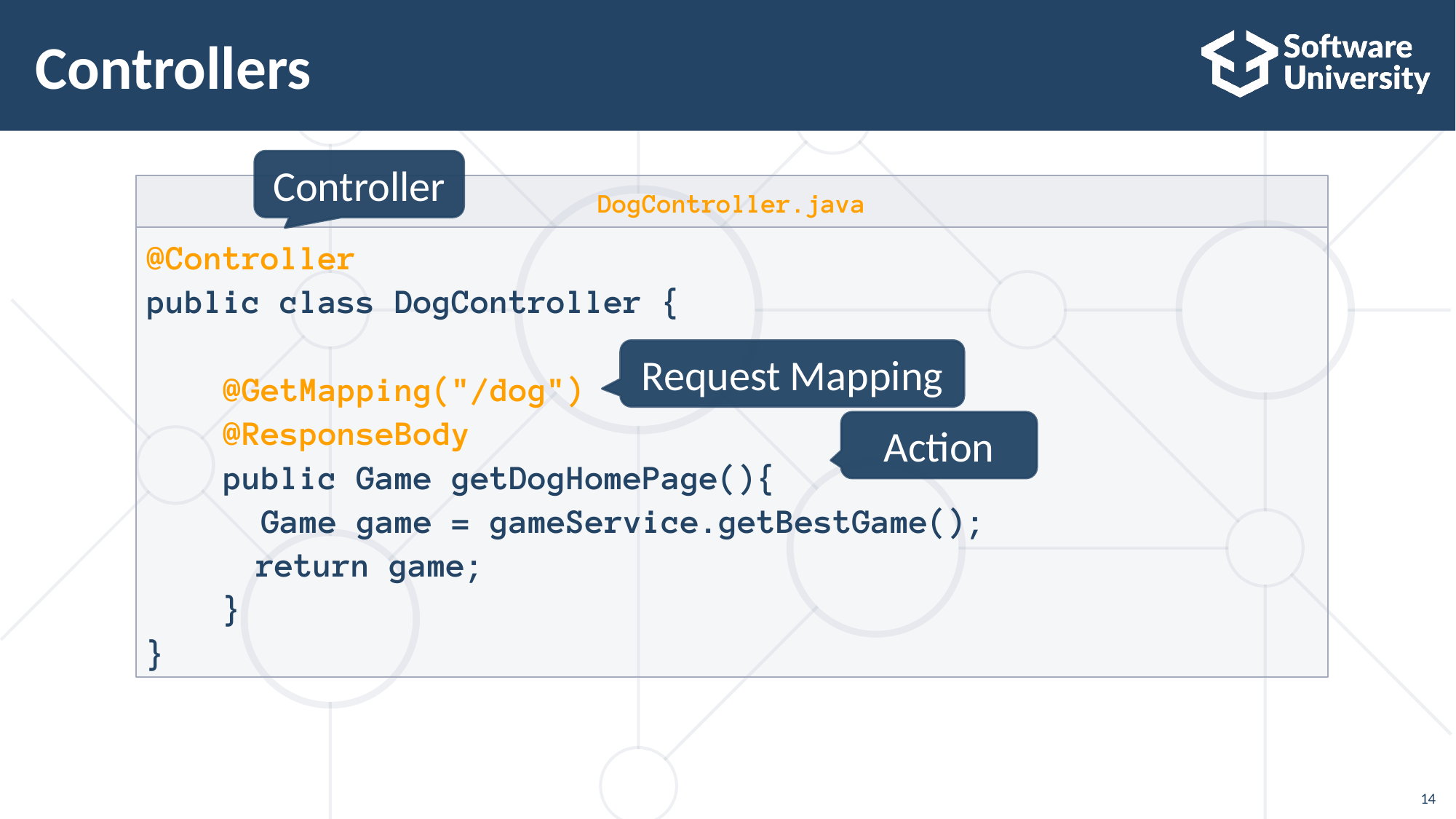

# Controllers
Controller
DogController.java
@Controller
public class DogController {

    @GetMapping("/dog")
    @ResponseBody
    public Game getDogHomePage(){
      Game game = gameService.getBestGame();
	return game;
    }
}
Request Mapping
Action
14